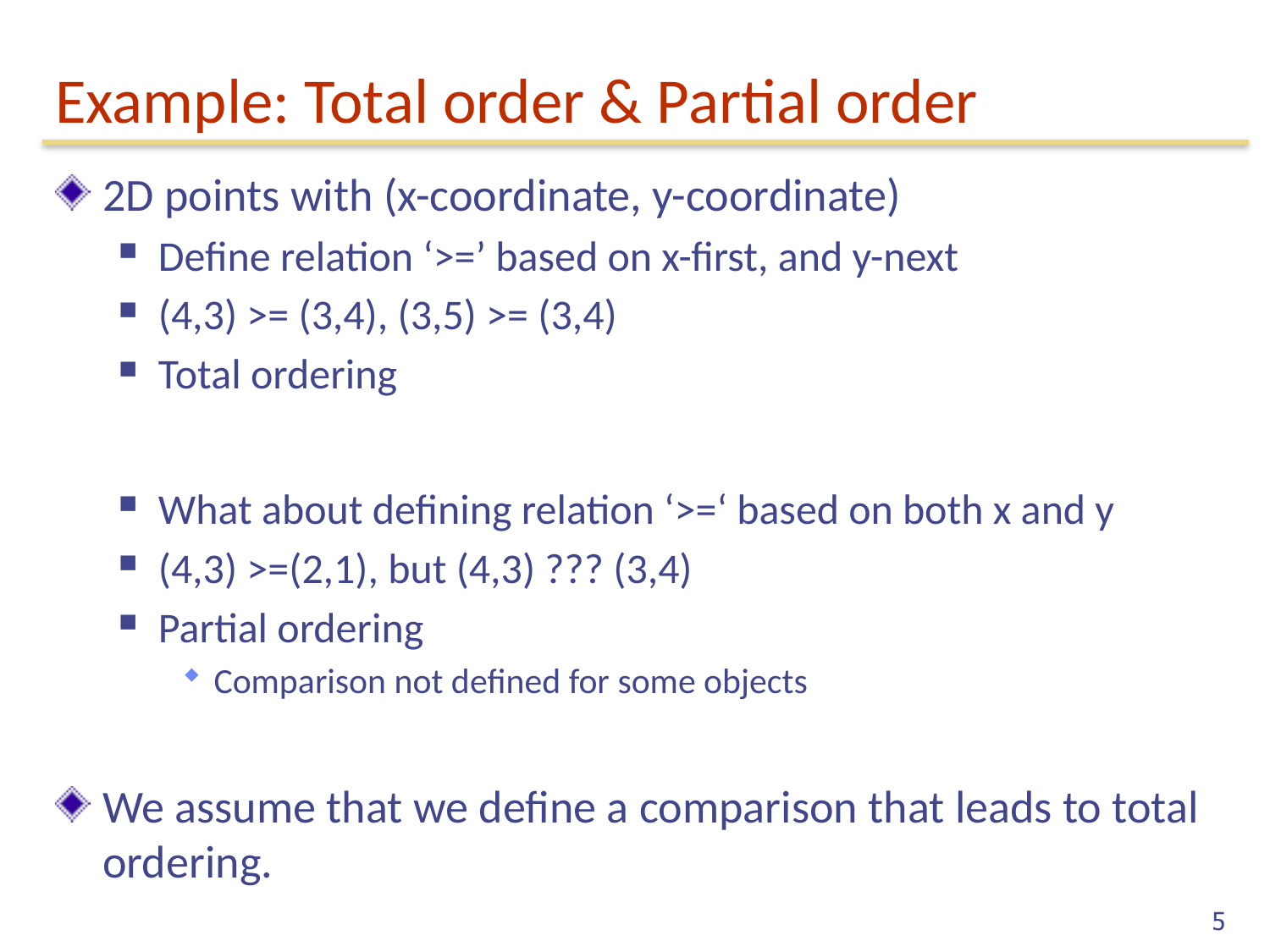

# Example: Total order & Partial order
2D points with (x-coordinate, y-coordinate)
Define relation ‘>=’ based on x-first, and y-next
(4,3) >= (3,4), (3,5) >= (3,4)
Total ordering

What about defining relation ‘>=‘ based on both x and y
(4,3) >=(2,1), but (4,3) ??? (3,4)
Partial ordering
Comparison not defined for some objects

We assume that we define a comparison that leads to total ordering.
5